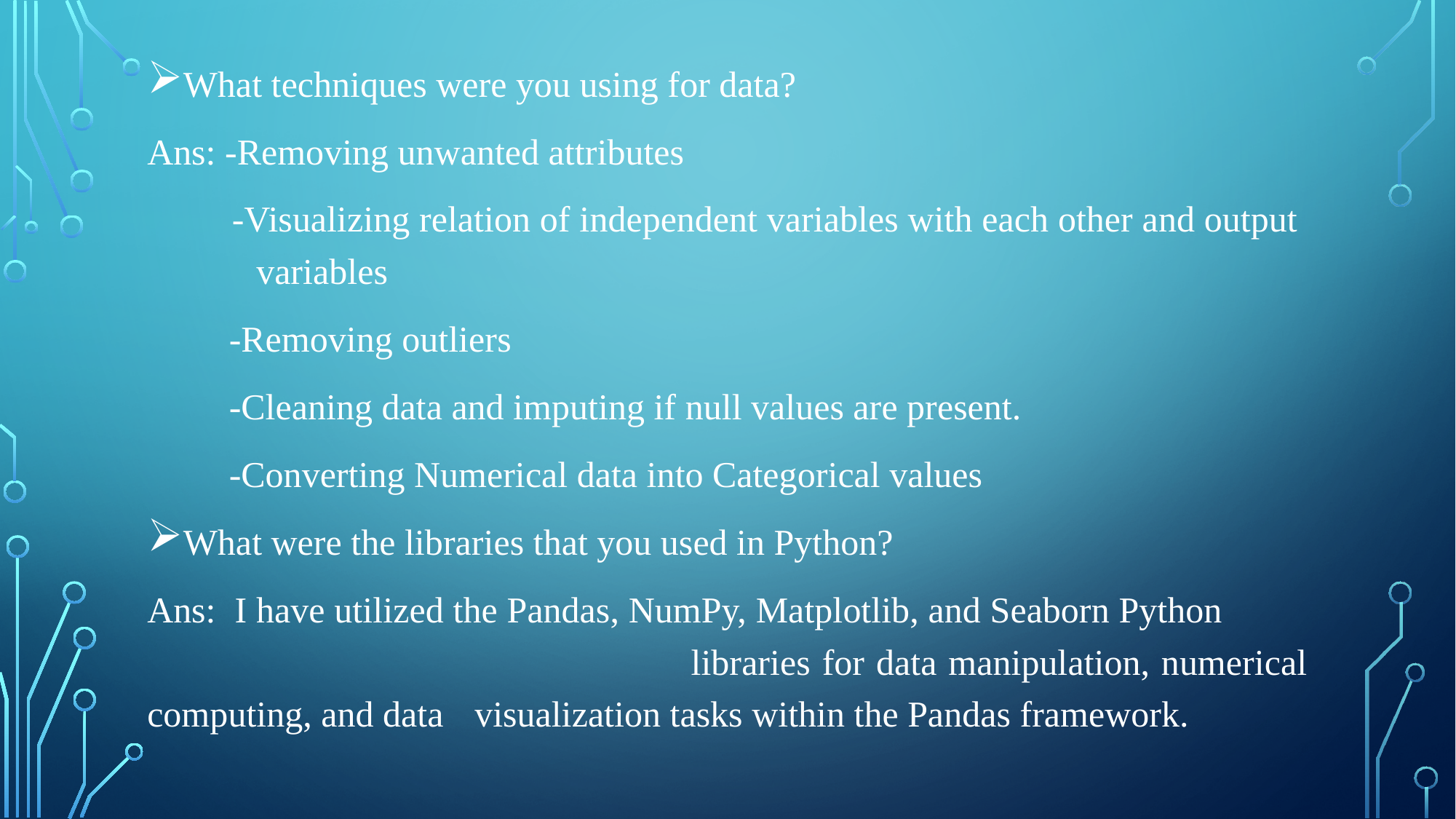

What techniques were you using for data?
Ans: -Removing unwanted attributes
         -Visualizing relation of independent variables with each other and output        	variables
         -Removing outliers
         -Cleaning data and imputing if null values are present.
         -Converting Numerical data into Categorical values
What were the libraries that you used in Python?
Ans:  I have utilized the Pandas, NumPy, Matplotlib, and Seaborn Python                                                     	libraries for data manipulation, numerical computing, and data 	visualization tasks within the Pandas framework.